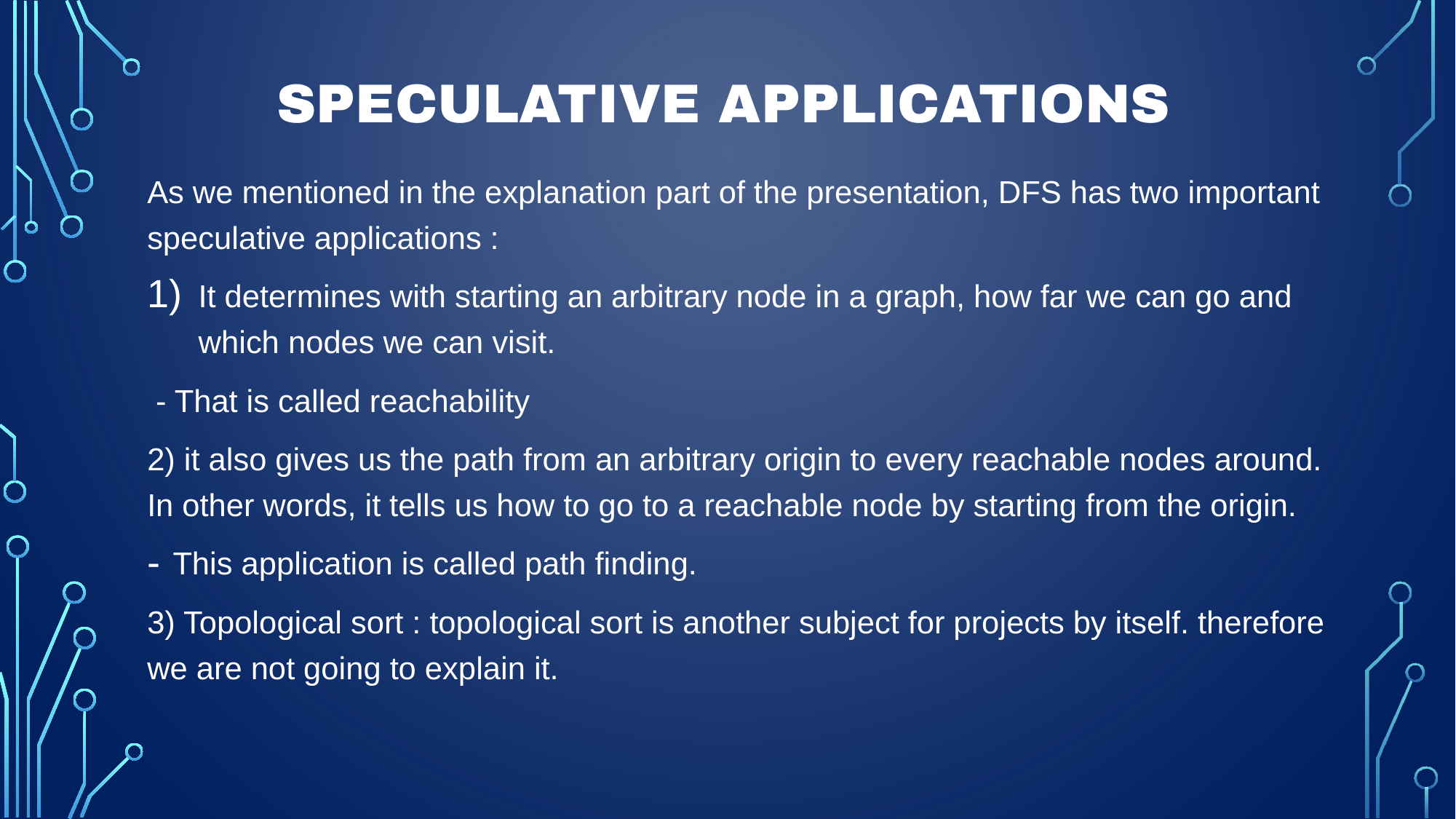

# speculative applications
As we mentioned in the explanation part of the presentation, DFS has two important speculative applications :
It determines with starting an arbitrary node in a graph, how far we can go and which nodes we can visit.
 - That is called reachability
2) it also gives us the path from an arbitrary origin to every reachable nodes around. In other words, it tells us how to go to a reachable node by starting from the origin.
This application is called path finding.
3) Topological sort : topological sort is another subject for projects by itself. therefore we are not going to explain it.